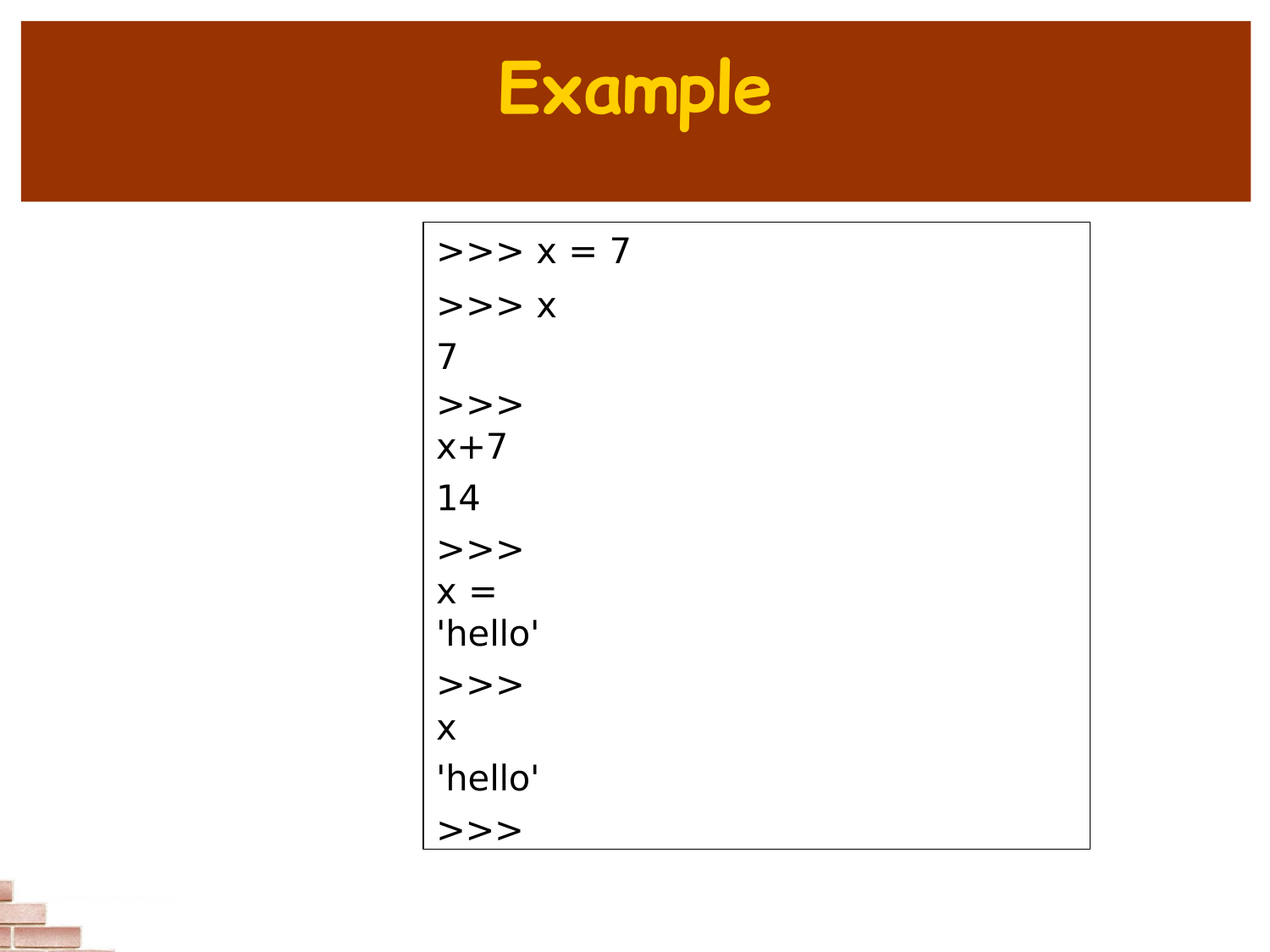

# Example
>>> x = 7
>>> x 7
>>> x+7
14
>>> x = 'hello'
>>> x
'hello'
>>>